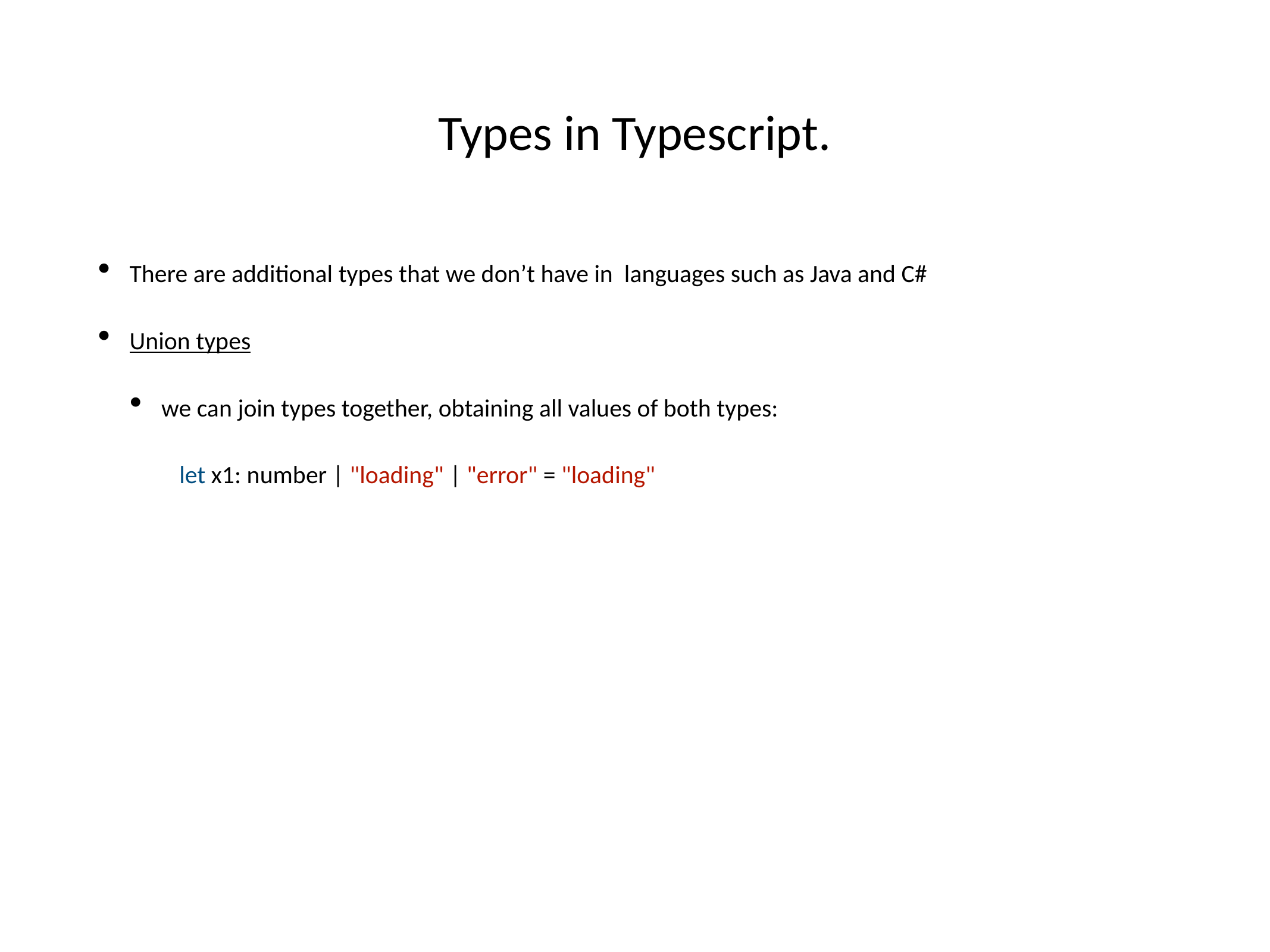

# Types in Typescript.
There are additional types that we don’t have in  languages such as Java and C#
Union types
we can join types together, obtaining all values of both types:
let x1: number | "loading" | "error" = "loading"